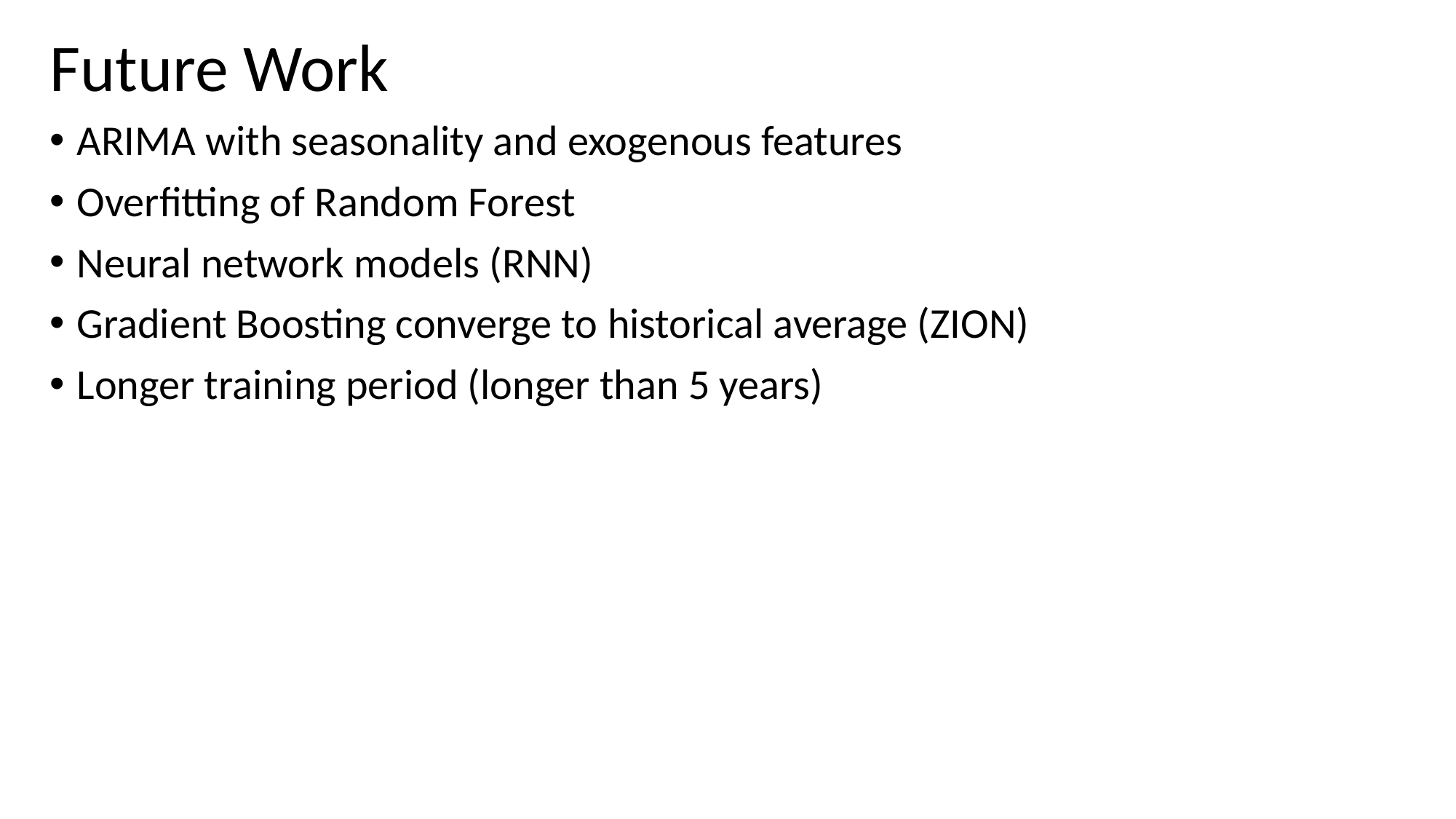

# Future Work
ARIMA with seasonality and exogenous features
Overfitting of Random Forest
Neural network models (RNN)
Gradient Boosting converge to historical average (ZION)
Longer training period (longer than 5 years)